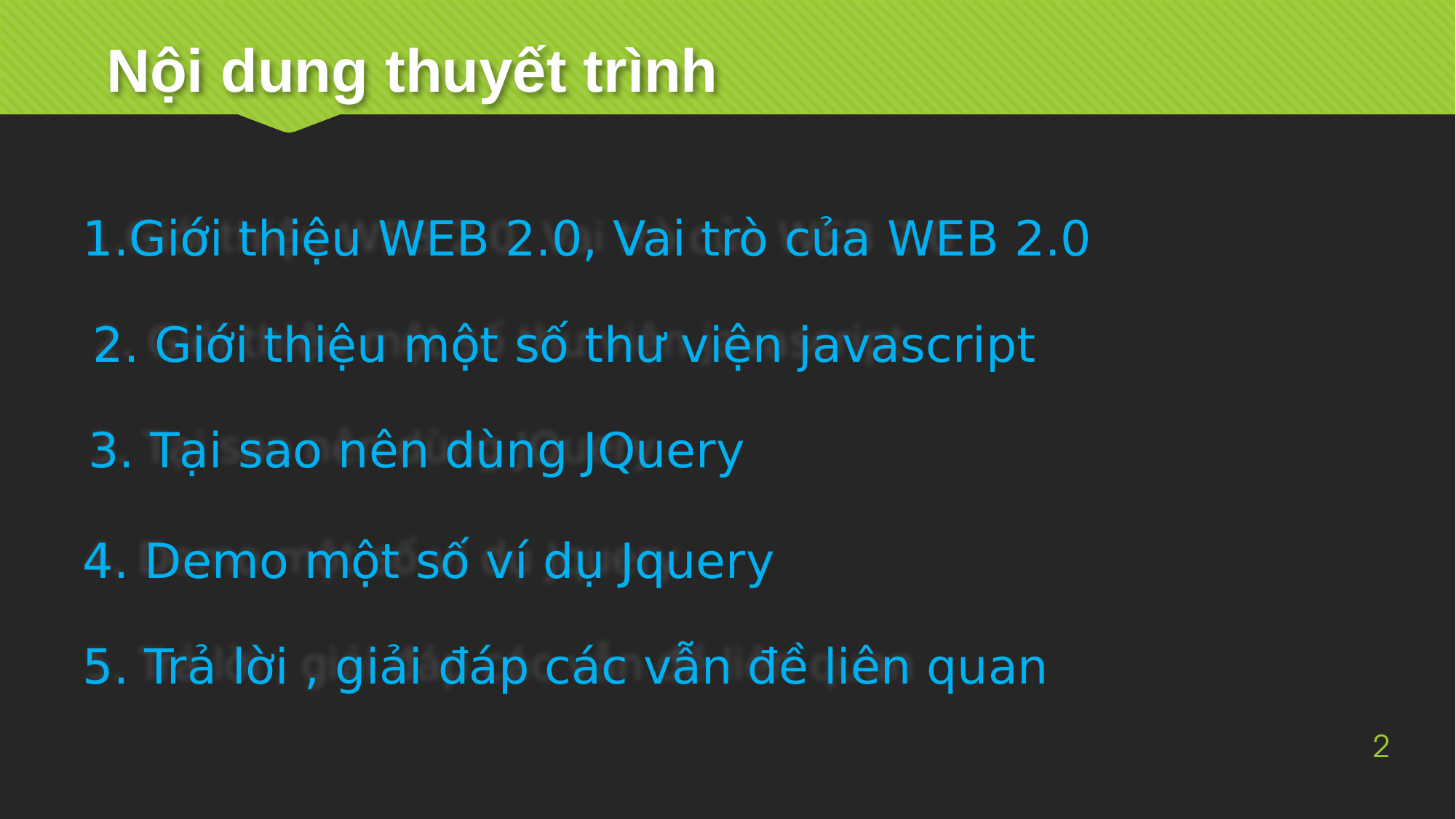

# Nội dung thuyết trình
1.Giới thiệu WEB 2.0, Vai trò của WEB 2.0
2. Giới thiệu một số thư viện javascript
3. Tại sao nên dùng JQuery
4. Demo một số ví dụ Jquery
5. Trả lời , giải đáp các vẫn đề liên quan
2